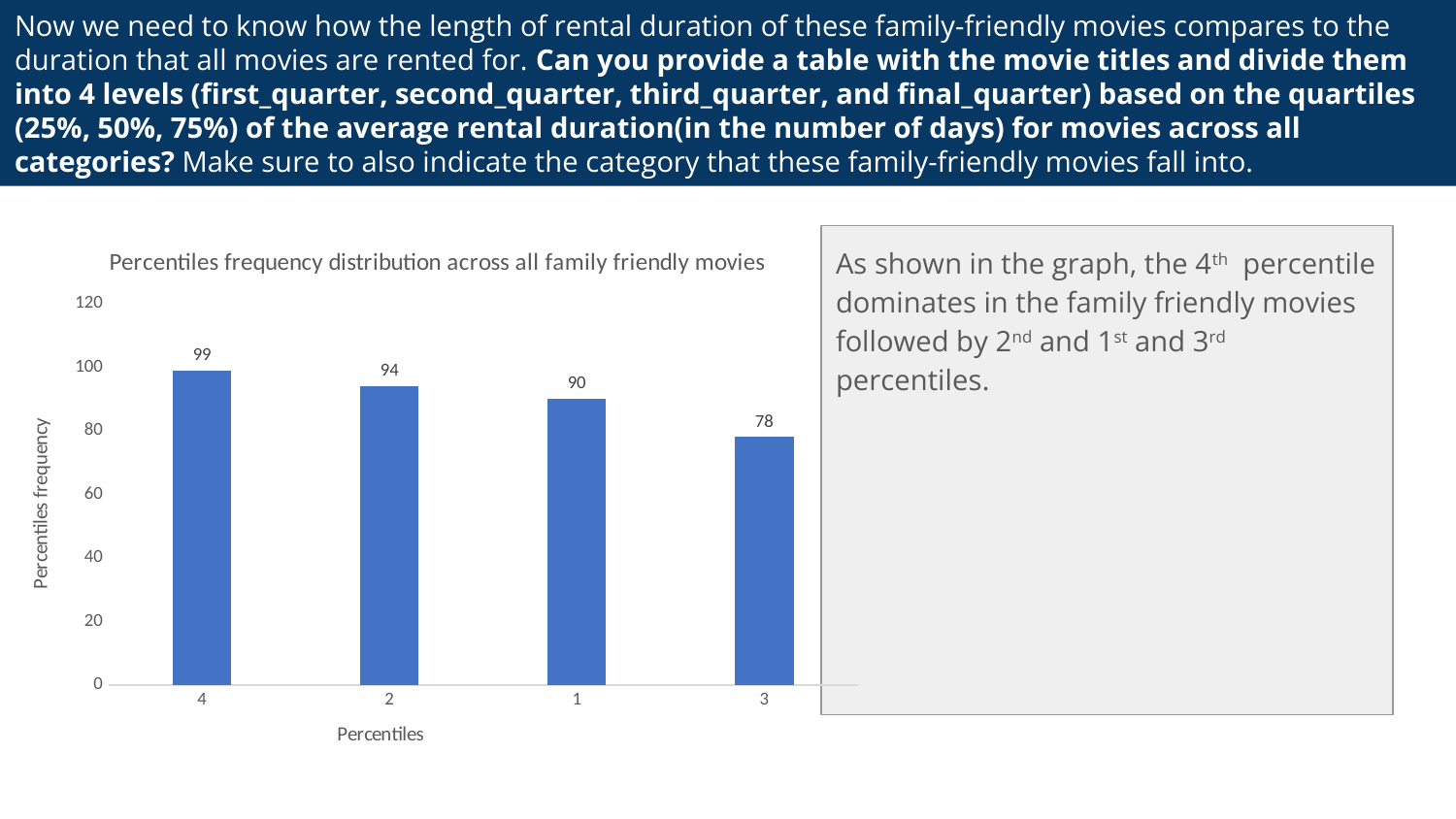

# Now we need to know how the length of rental duration of these family-friendly movies compares to the duration that all movies are rented for. Can you provide a table with the movie titles and divide them into 4 levels (first_quarter, second_quarter, third_quarter, and final_quarter) based on the quartiles (25%, 50%, 75%) of the average rental duration(in the number of days) for movies across all categories? Make sure to also indicate the category that these family-friendly movies fall into.

### Chart: Percentiles frequency distribution across all family friendly movies

| Category | Total |
|---|---|
| 4 | 99.0 |
| 2 | 94.0 |
| 1 | 90.0 |
| 3 | 78.0 |
As shown in the graph, the 4th  percentile dominates in the family friendly movies followed by 2nd and 1st and 3rd percentiles.